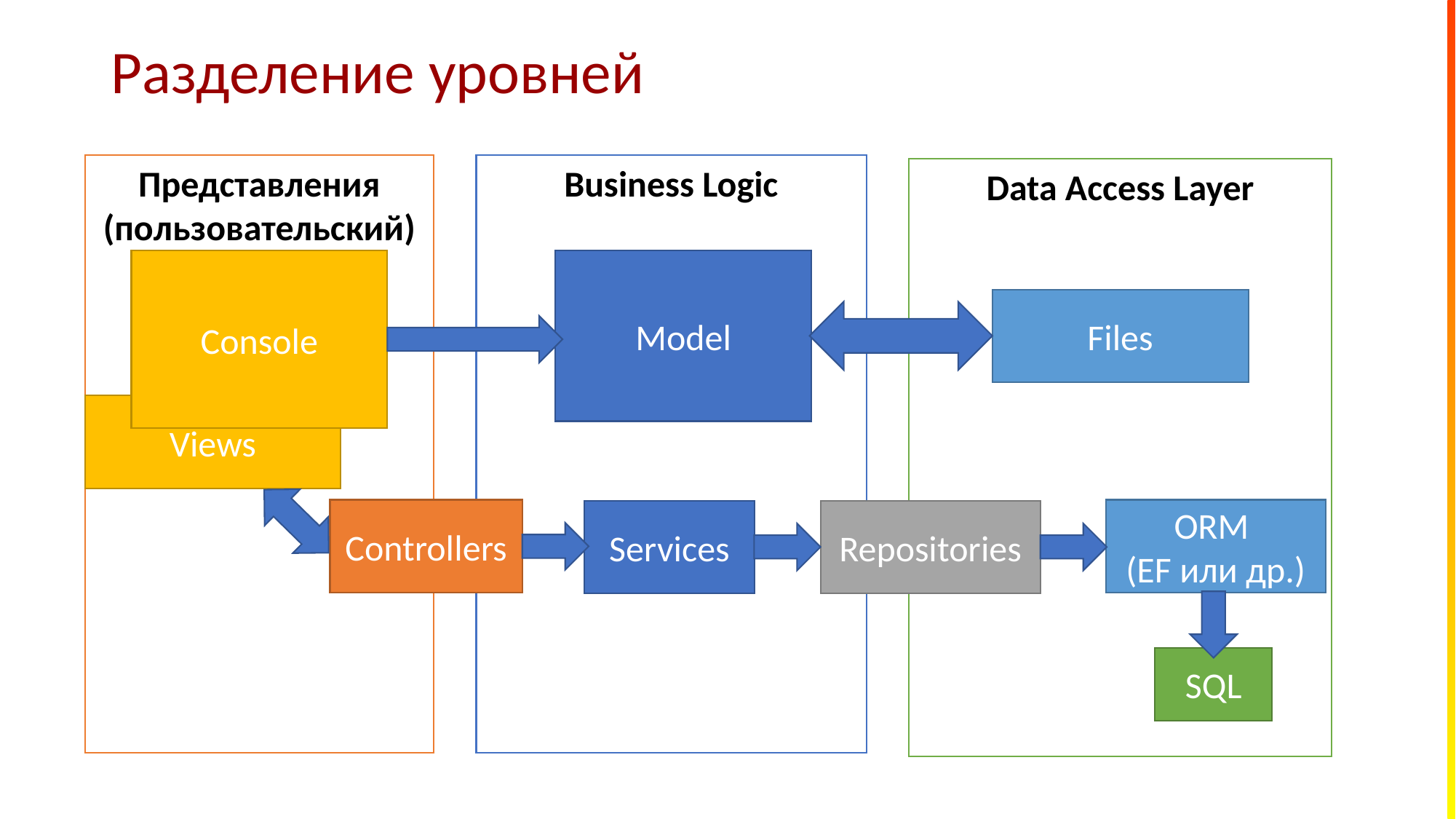

# Разделение уровней
Представления
(пользовательский)
Presentation
Business Logic
Data Access Layer
Console
Model
Files

Views

Controllers
ORM
(EF или др.)
Services
Repositories

SQL